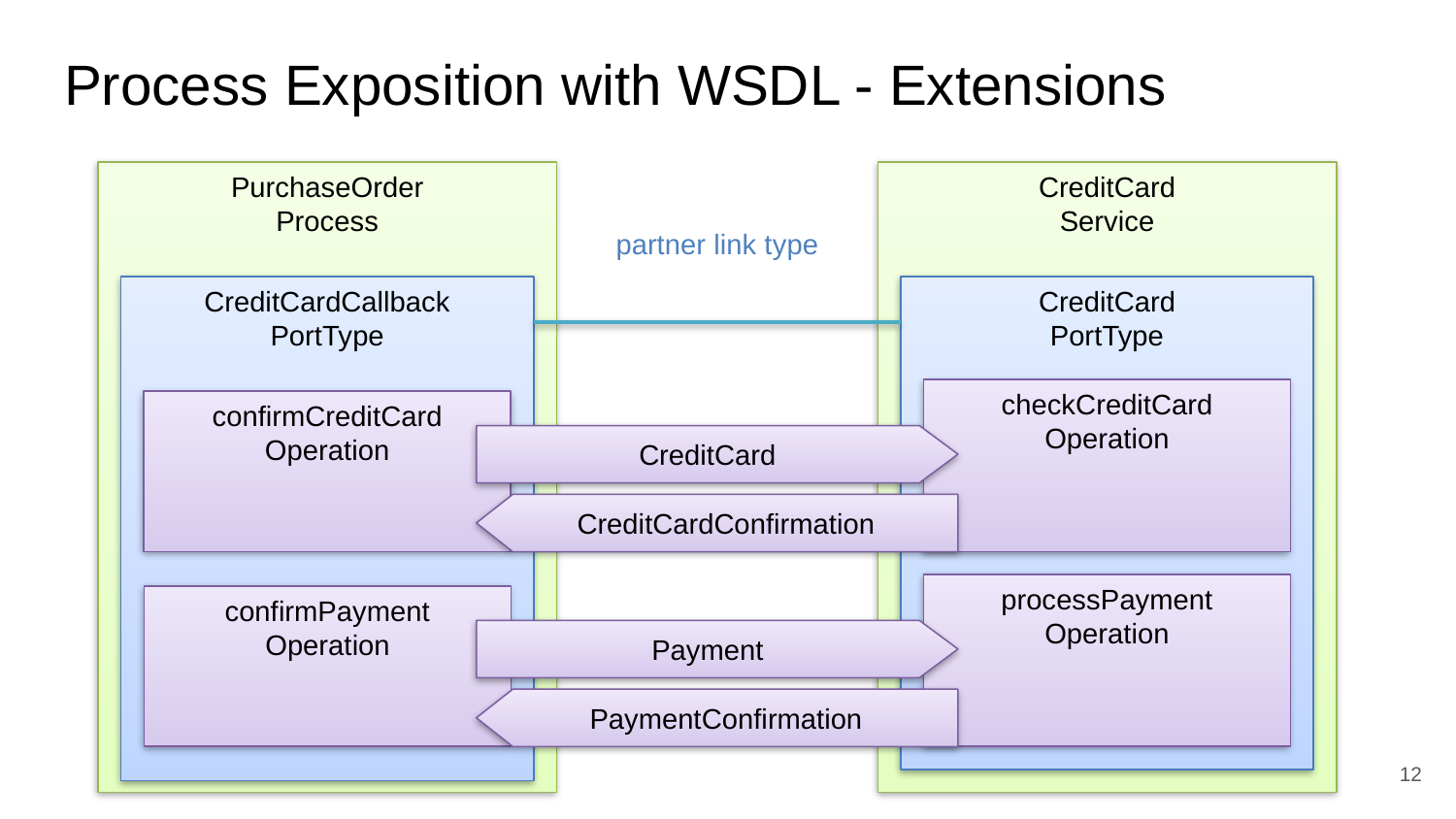

# Process Exposition with WSDL - Extensions
PurchaseOrder
Process
CreditCard
Service
partner link type
CreditCardCallback
PortType
CreditCard
PortType
checkCreditCard
Operation
confirmCreditCard
Operation
CreditCard
CreditCardConfirmation
processPayment
Operation
confirmPayment
Operation
Payment
PaymentConfirmation
12